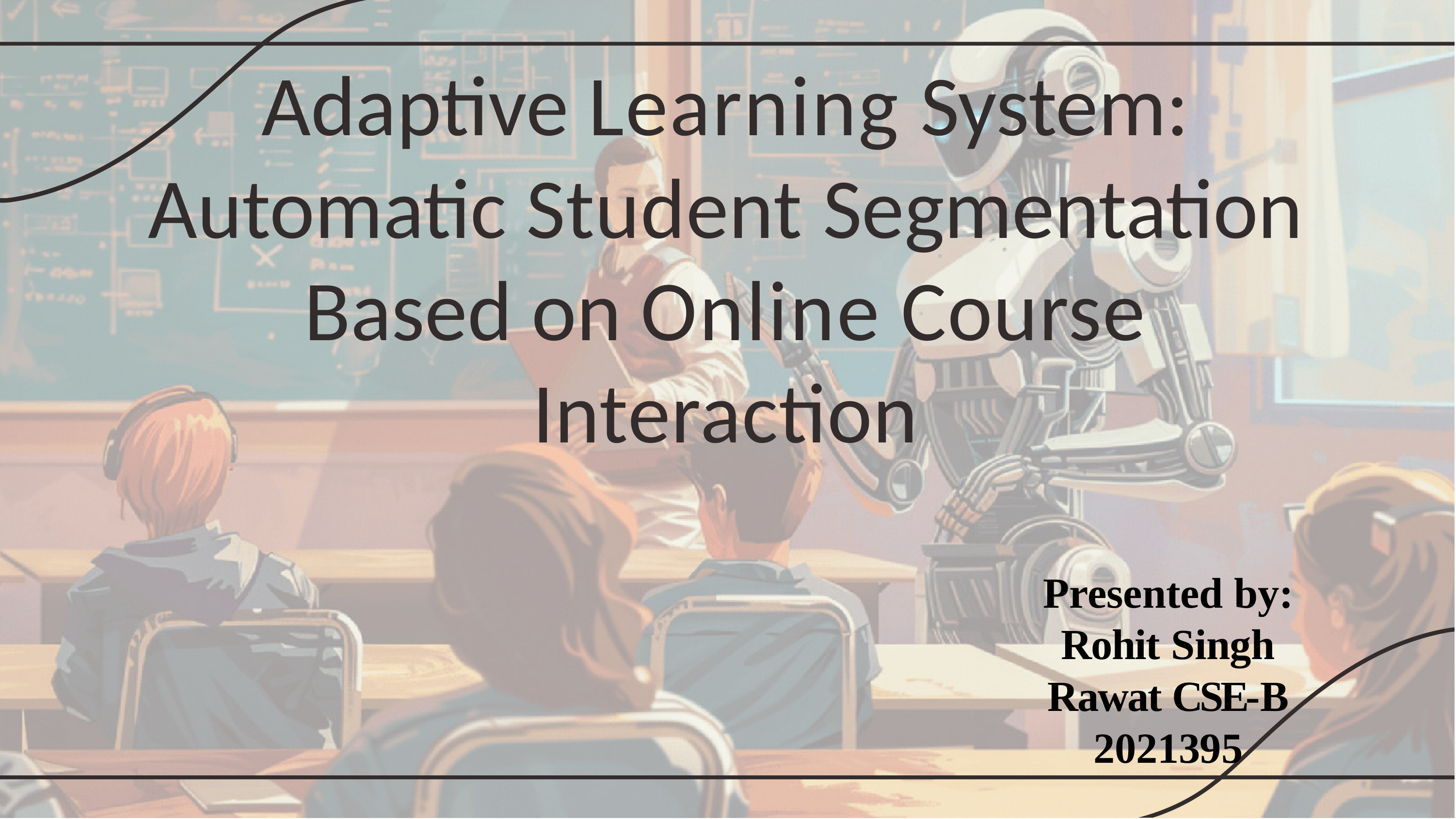

Adaptive Learning System: Automatic Student Segmentation Based on Online Course Interaction
Presented by: Rohit Singh Rawat CSE-B
2021395